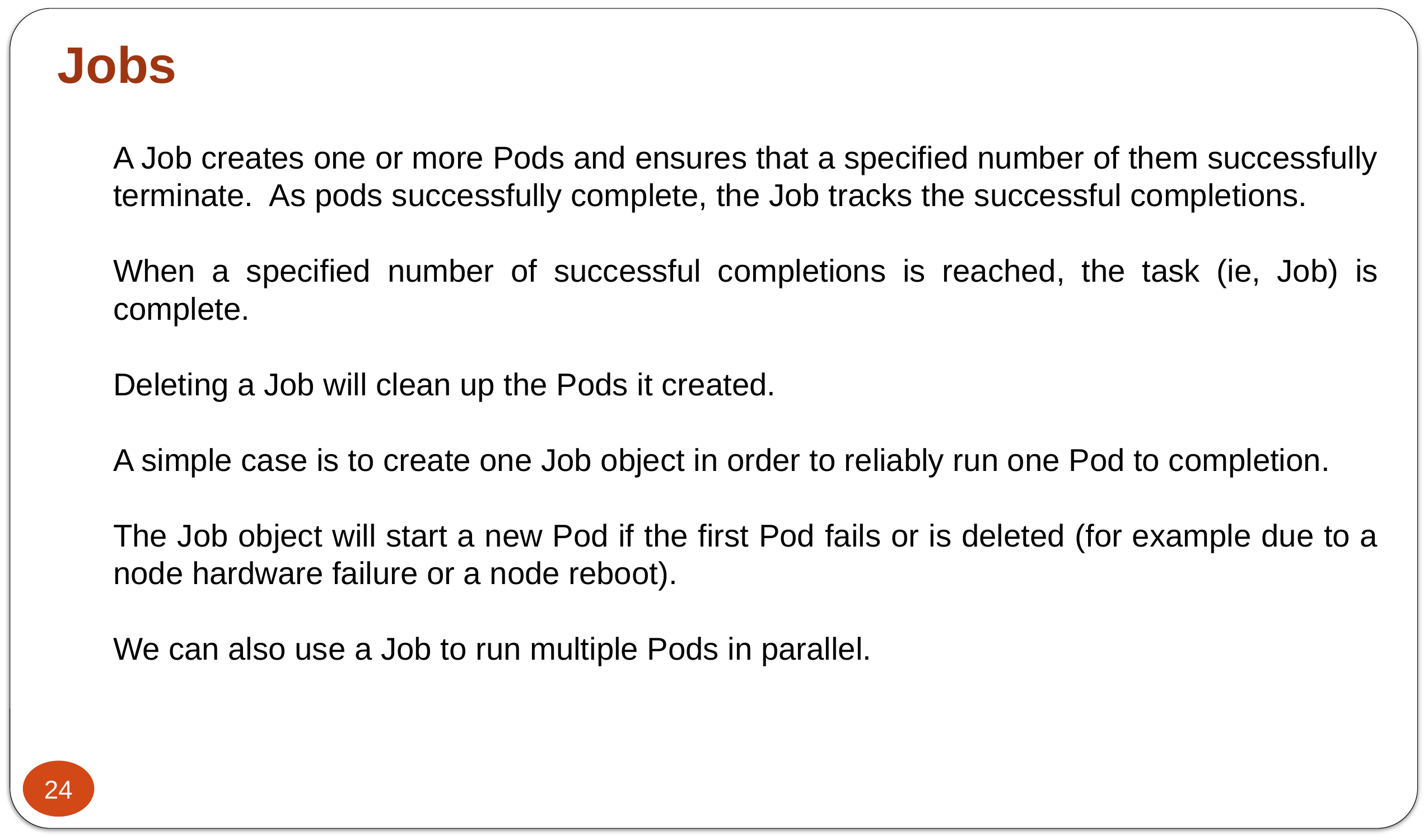

Jobs

A Job creates one or more Pods and ensures that a specified number of them successfully terminate.  As pods successfully complete, the Job tracks the successful completions.

When a specified number of successful completions is reached, the task (ie, Job) is complete.

Deleting a Job will clean up the Pods it created.

A simple case is to create one Job object in order to reliably run one Pod to completion.

The Job object will start a new Pod if the first Pod fails or is deleted (for example due to a node hardware failure or a node reboot).

We can also use a Job to run multiple Pods in parallel.

24